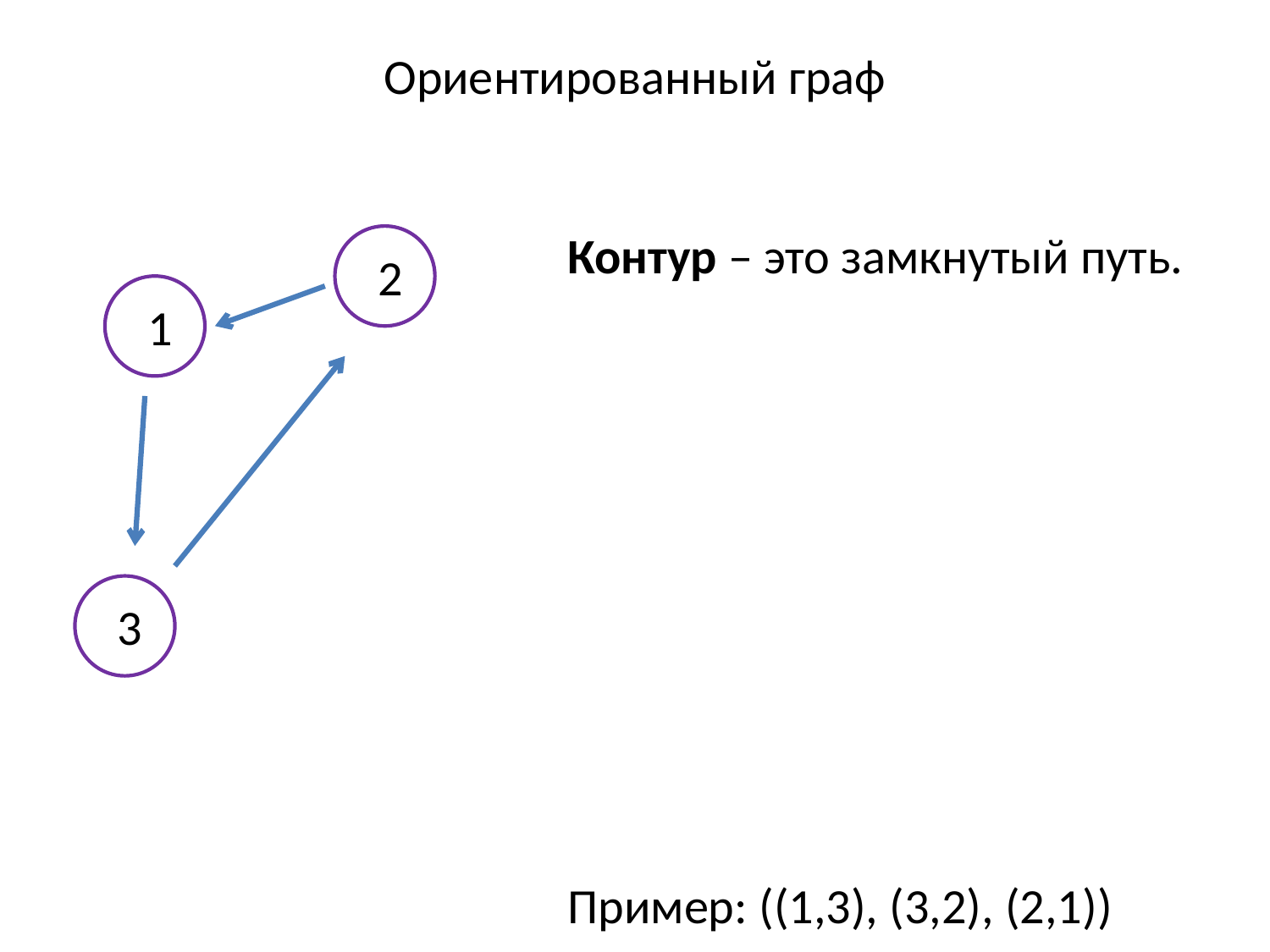

Ориентированный граф
Контур – это замкнутый путь.

Пример: ((1,3), (3,2), (2,1))

2

1

3